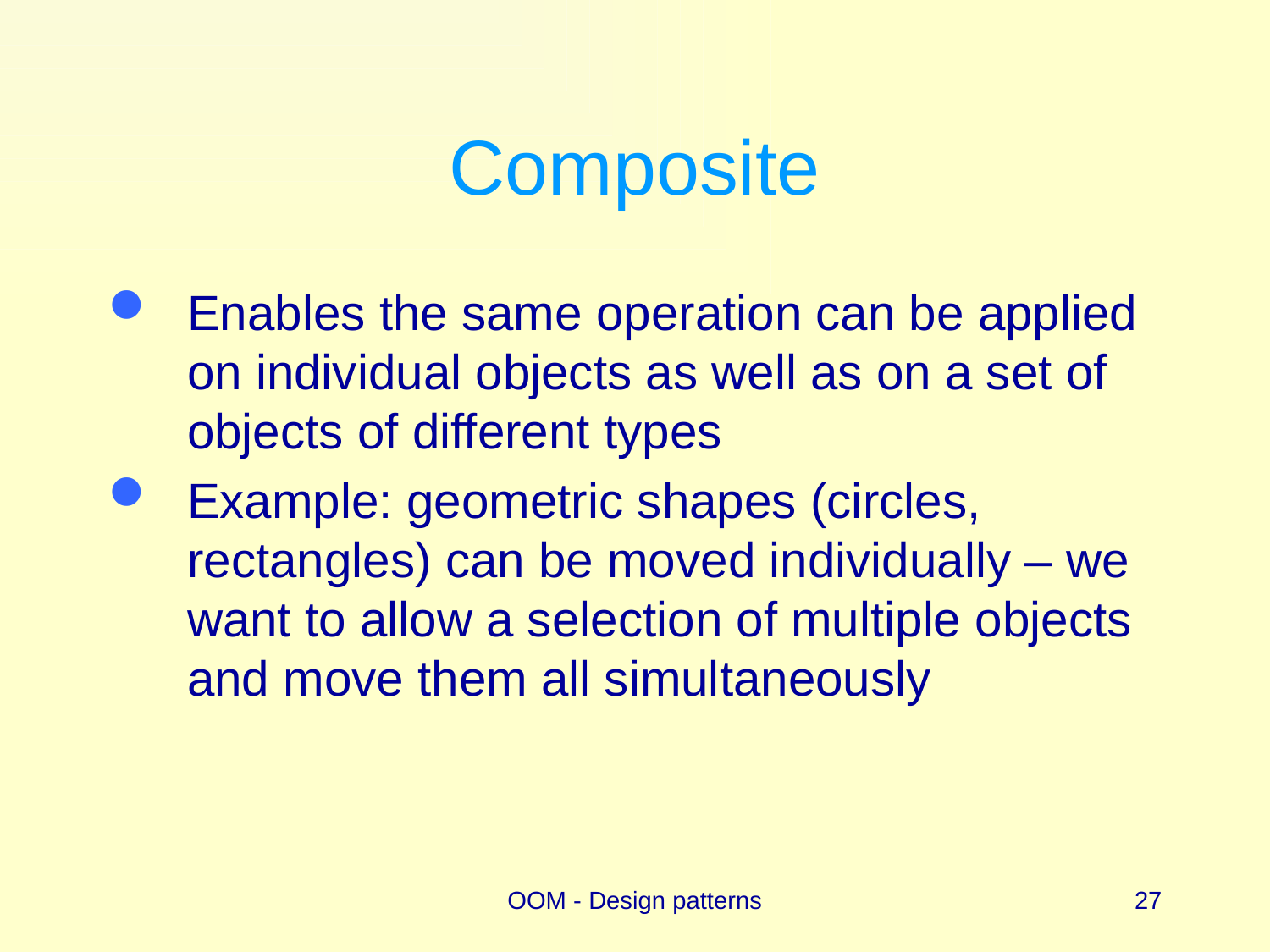

# Composite
Enables the same operation can be applied on individual objects as well as on a set of objects of different types
Example: geometric shapes (circles, rectangles) can be moved individually – we want to allow a selection of multiple objects and move them all simultaneously
OOM - Design patterns
27